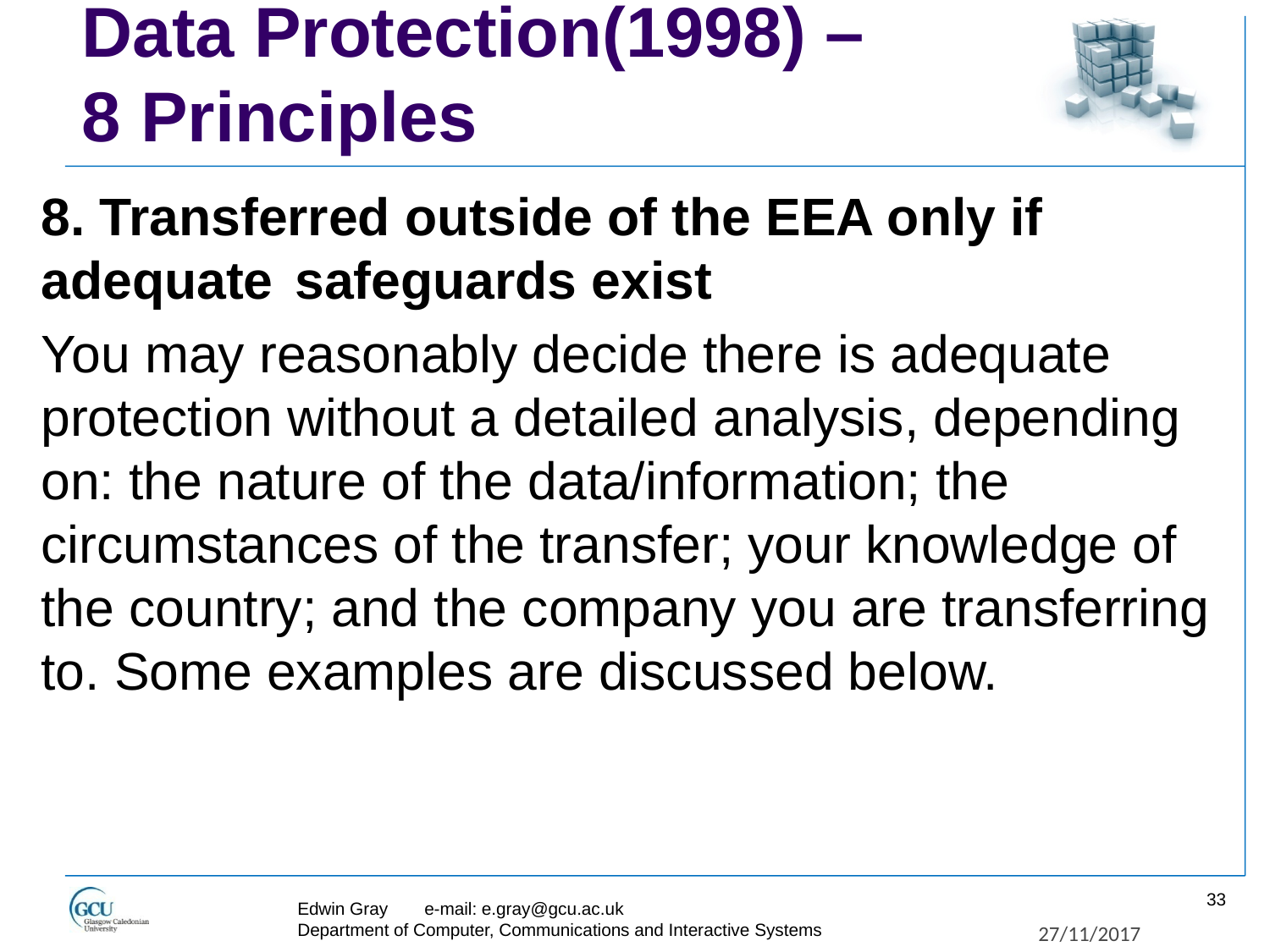

# Data Protection(1998) – 8 Principles
8. Transferred outside of the EEA only if adequate 	safeguards exist
You may reasonably decide there is adequate protection without a detailed analysis, depending on: the nature of the data/information; the circumstances of the transfer; your knowledge of the country; and the company you are transferring to. Some examples are discussed below.

33
Edwin Gray	e-mail: e.gray@gcu.ac.uk
Department of Computer, Communications and Interactive Systems
27/11/2017